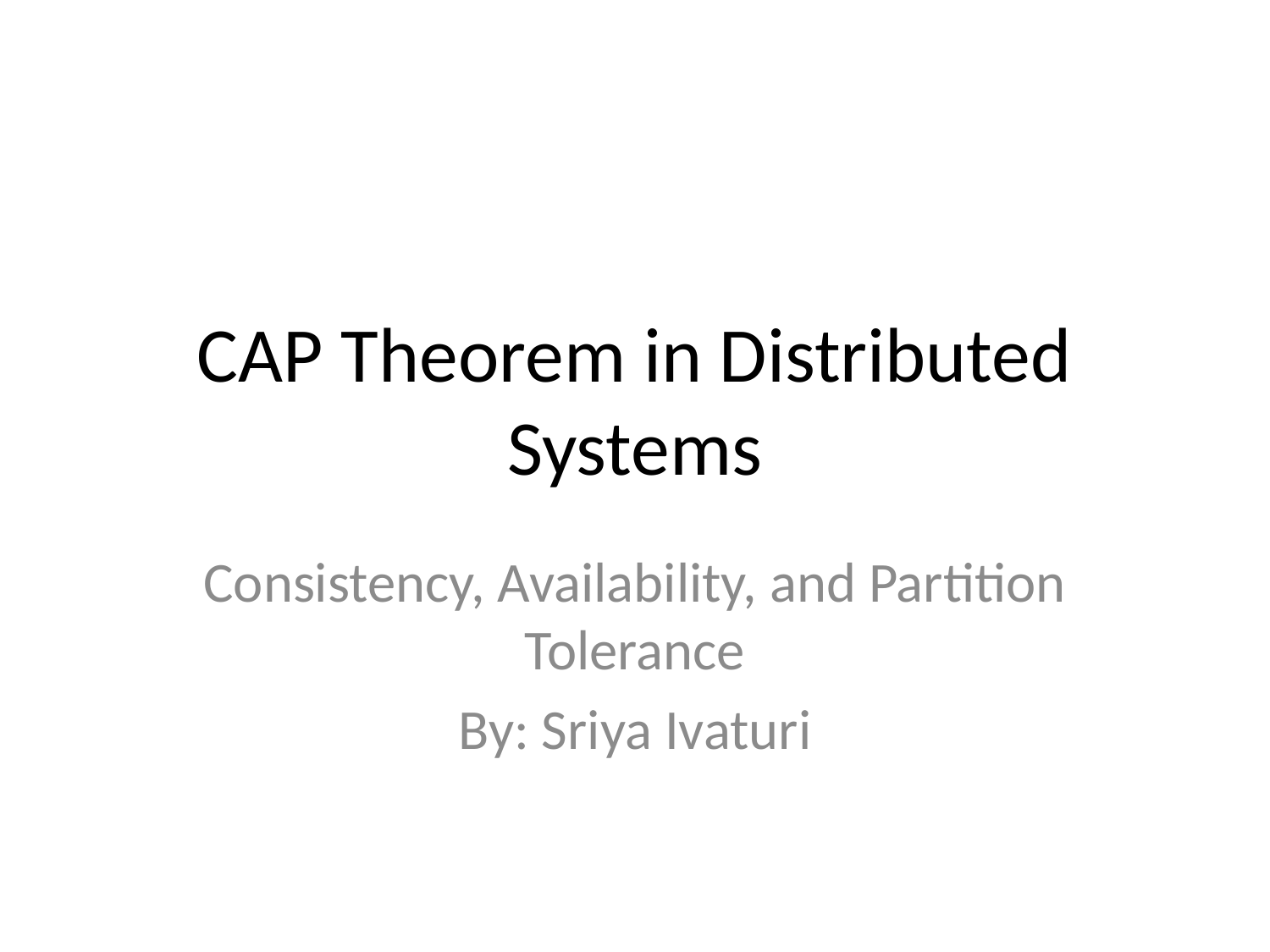

# CAP Theorem in Distributed Systems
Consistency, Availability, and Partition Tolerance
By: Sriya Ivaturi